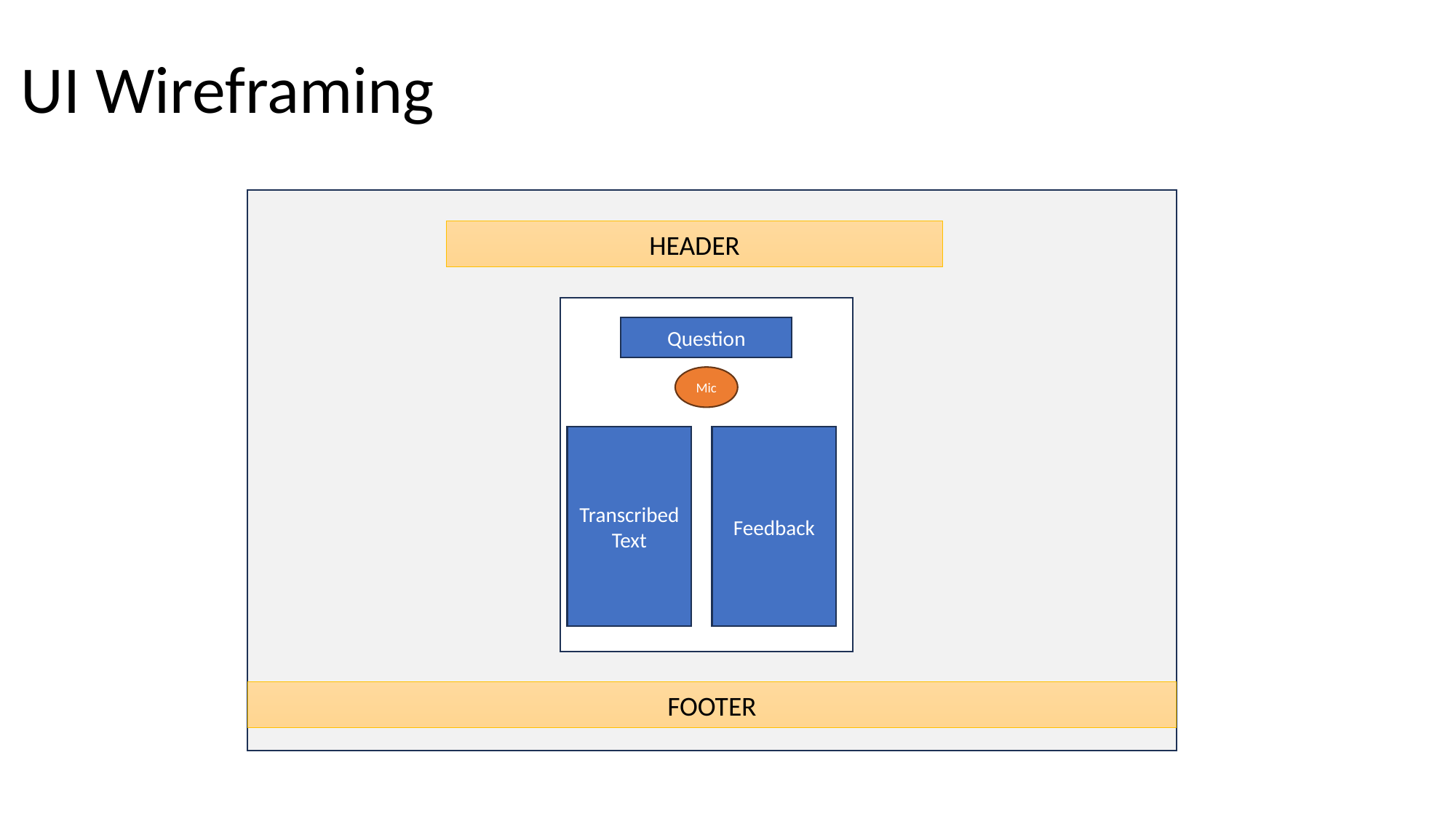

# UI Wireframing

HEADER

Question
Mic
Transcribed Text
Feedback
FOOTER